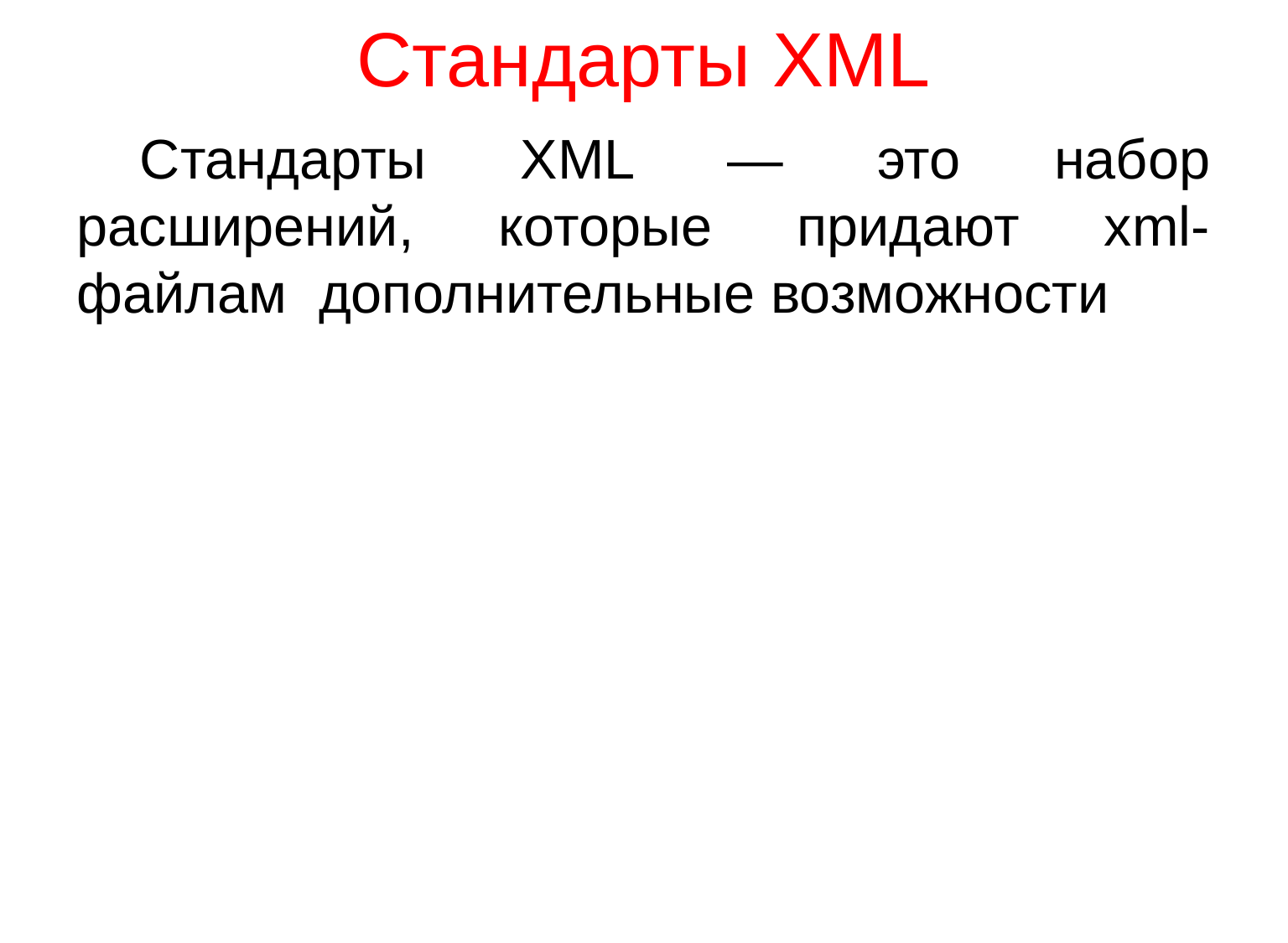

# Стандарты XML
Стандарты XML — это набор расширений, которые придают xml-файлам  дополнительные возможности